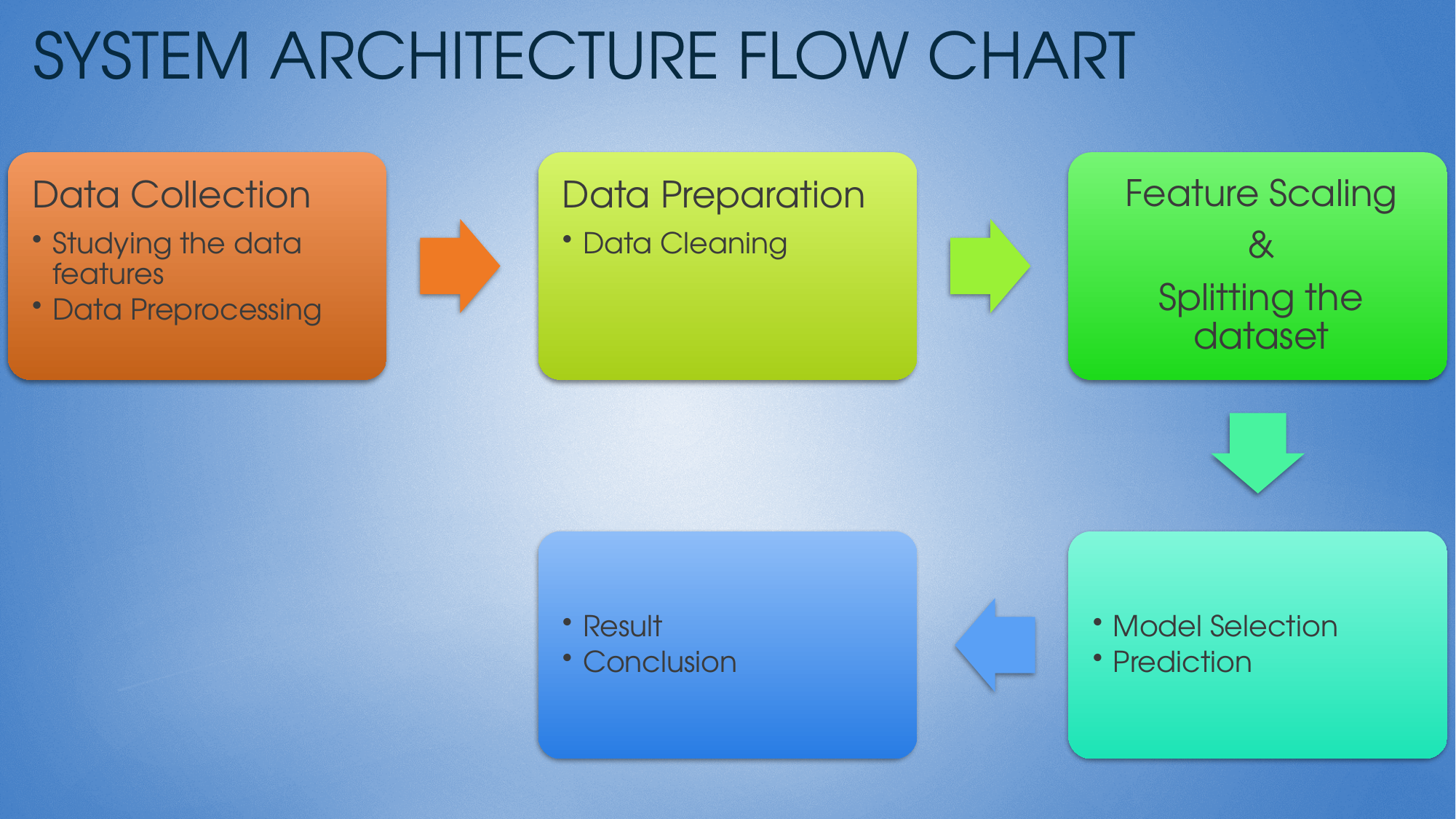

# SYSTEM ARCHITECTURE FLOW CHART
Data Collection
Studying the data features
Data Preprocessing

Data Preparation
Data Cleaning

Feature Scaling
&
Splitting the dataset

Model Selection
Prediction

Result
Conclusion